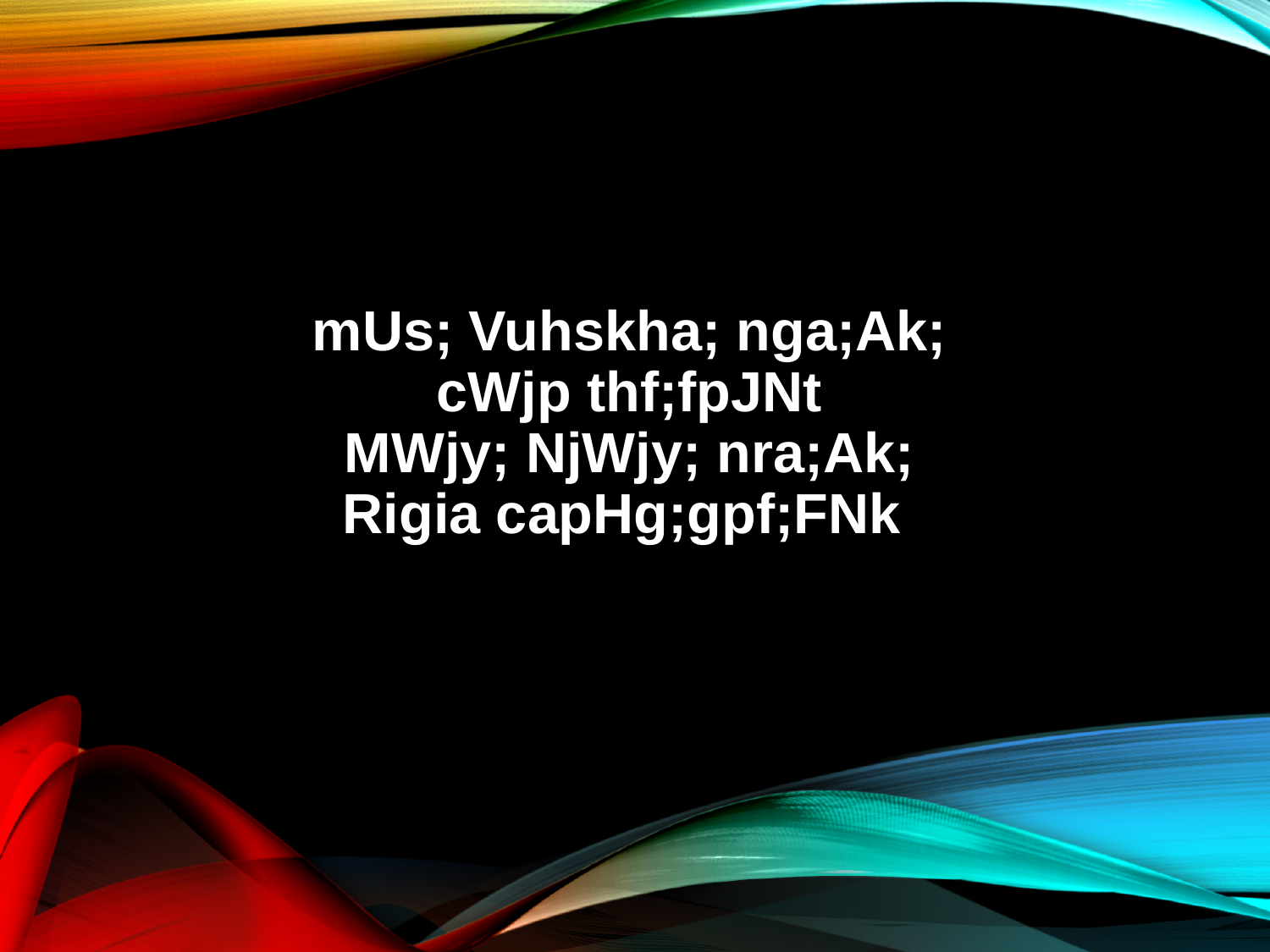

mUs; Vuhskha; nga;Ak;
cWjp thf;fpJNt
MWjy; NjWjy; nra;Ak;
Rigia capHg;gpf;FNk